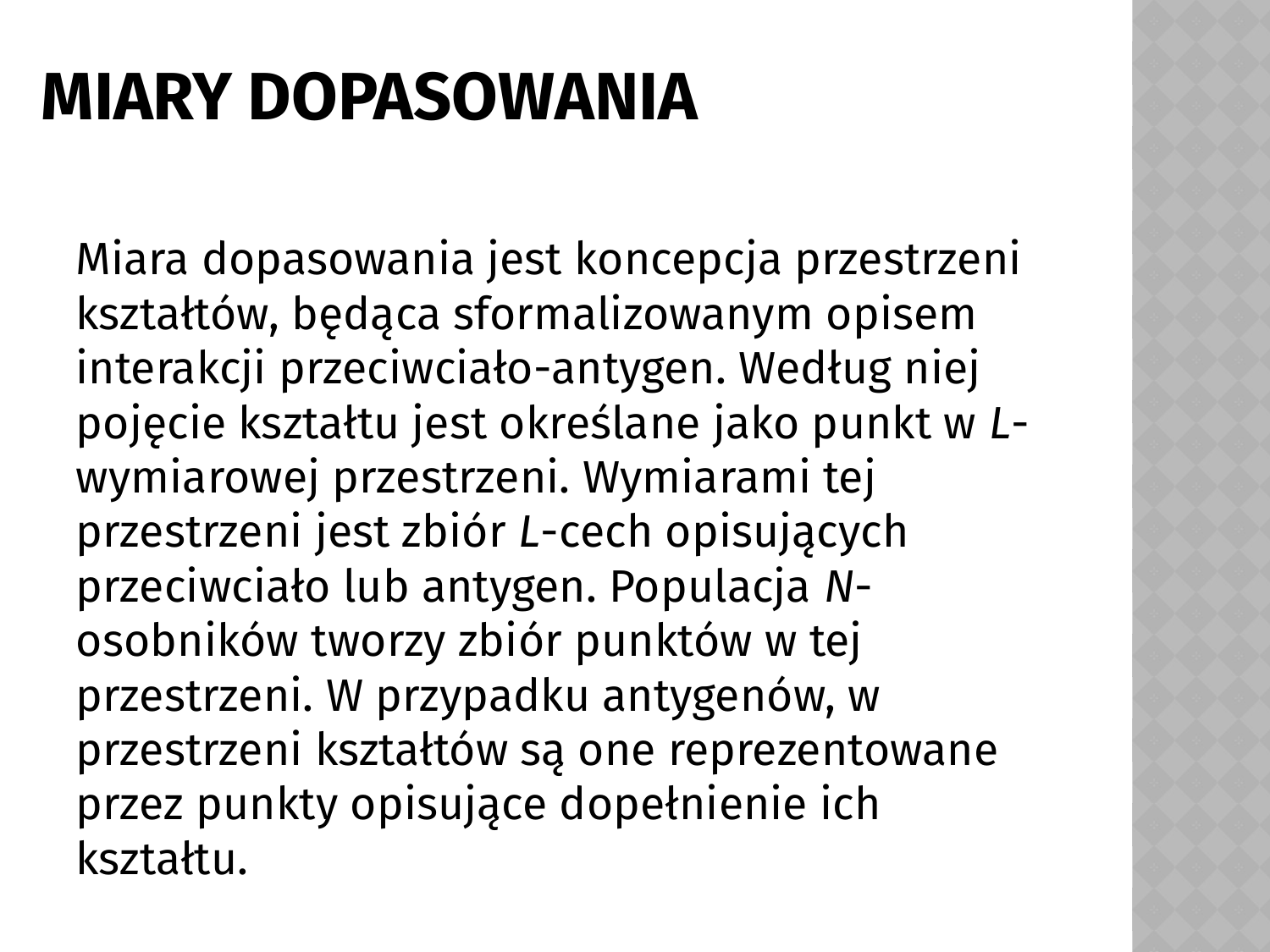

# Miary dopasowania
Miara dopasowania jest koncepcja przestrzeni kształtów, będąca sformalizowanym opisem interakcji przeciwciało-antygen. Według niej pojęcie kształtu jest określane jako punkt w L-wymiarowej przestrzeni. Wymiarami tej przestrzeni jest zbiór L-cech opisujących przeciwciało lub antygen. Populacja N-osobników tworzy zbiór punktów w tej przestrzeni. W przypadku antygenów, w przestrzeni kształtów są one reprezentowane przez punkty opisujące dopełnienie ich kształtu.